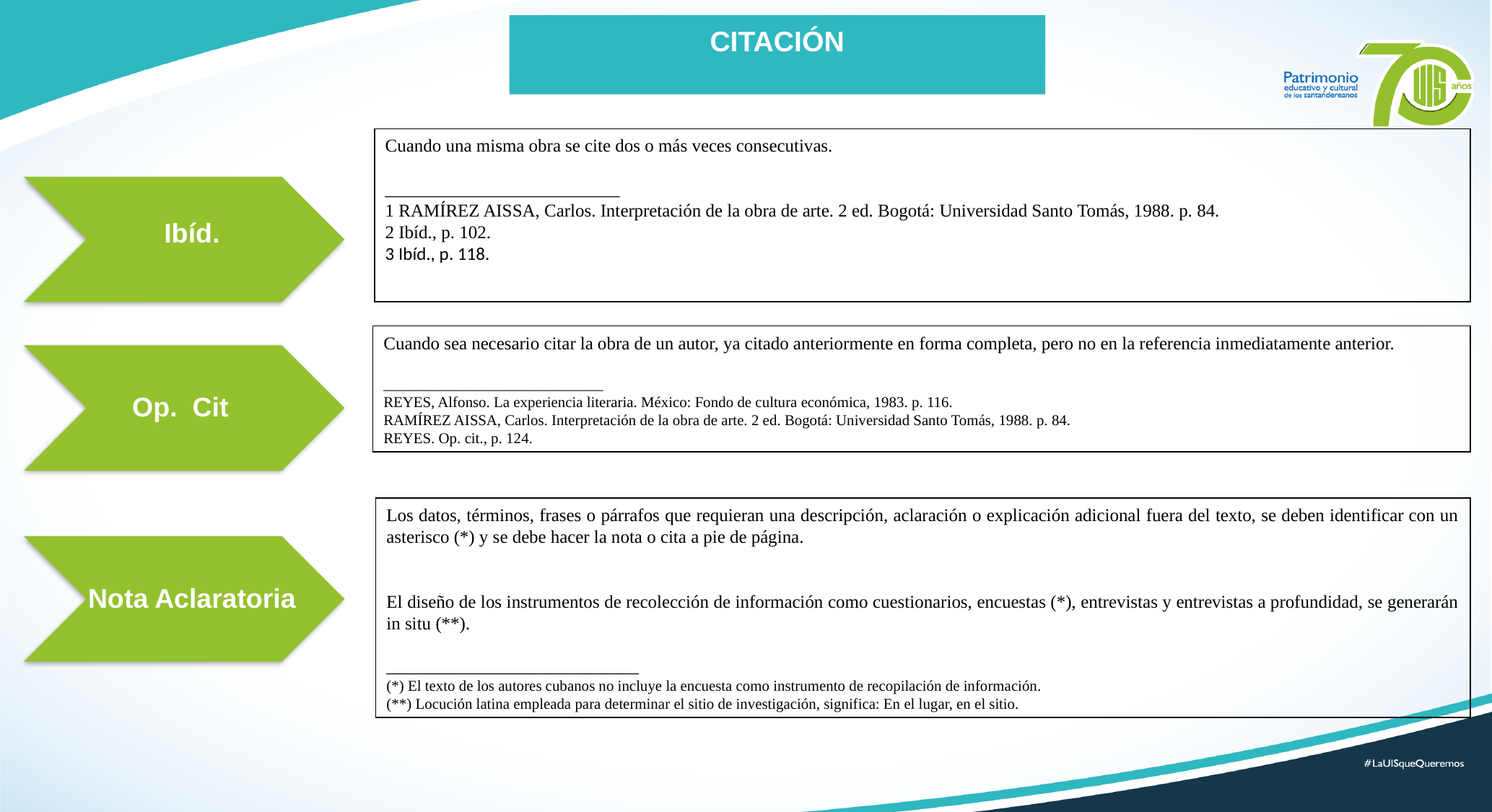

CITACIÓN
Cuando una misma obra se cite dos o más veces consecutivas.

__________________________
1 RAMÍREZ AISSA, Carlos. Interpretación de la obra de arte. 2 ed. Bogotá: Universidad Santo Tomás, 1988. p. 84.
2 Ibíd., p. 102.
3 Ibíd., p. 118.

Ibíd.
Cuando sea necesario citar la obra de un autor, ya citado anteriormente en forma completa, pero no en la referencia inmediatamente anterior.

_____________________________
REYES, Alfonso. La experiencia literaria. México: Fondo de cultura económica, 1983. p. 116.
RAMÍREZ AISSA, Carlos. Interpretación de la obra de arte. 2 ed. Bogotá: Universidad Santo Tomás, 1988. p. 84.
REYES. Op. cit., p. 124.

Op.  Cit
Los datos, términos, frases o párrafos que requieran una descripción, aclaración o explicación adicional fuera del texto, se deben identificar con un asterisco (*) y se debe hacer la nota o cita a pie de página.

El diseño de los instrumentos de recolección de información como cuestionarios, encuestas (*), entrevistas y entrevistas a profundidad, se generarán in situ (**).

____________________________
(*) El texto de los autores cubanos no incluye la encuesta como instrumento de recopilación de información.
(**) Locución latina empleada para determinar el sitio de investigación, significa: En el lugar, en el sitio.

Nota Aclaratoria